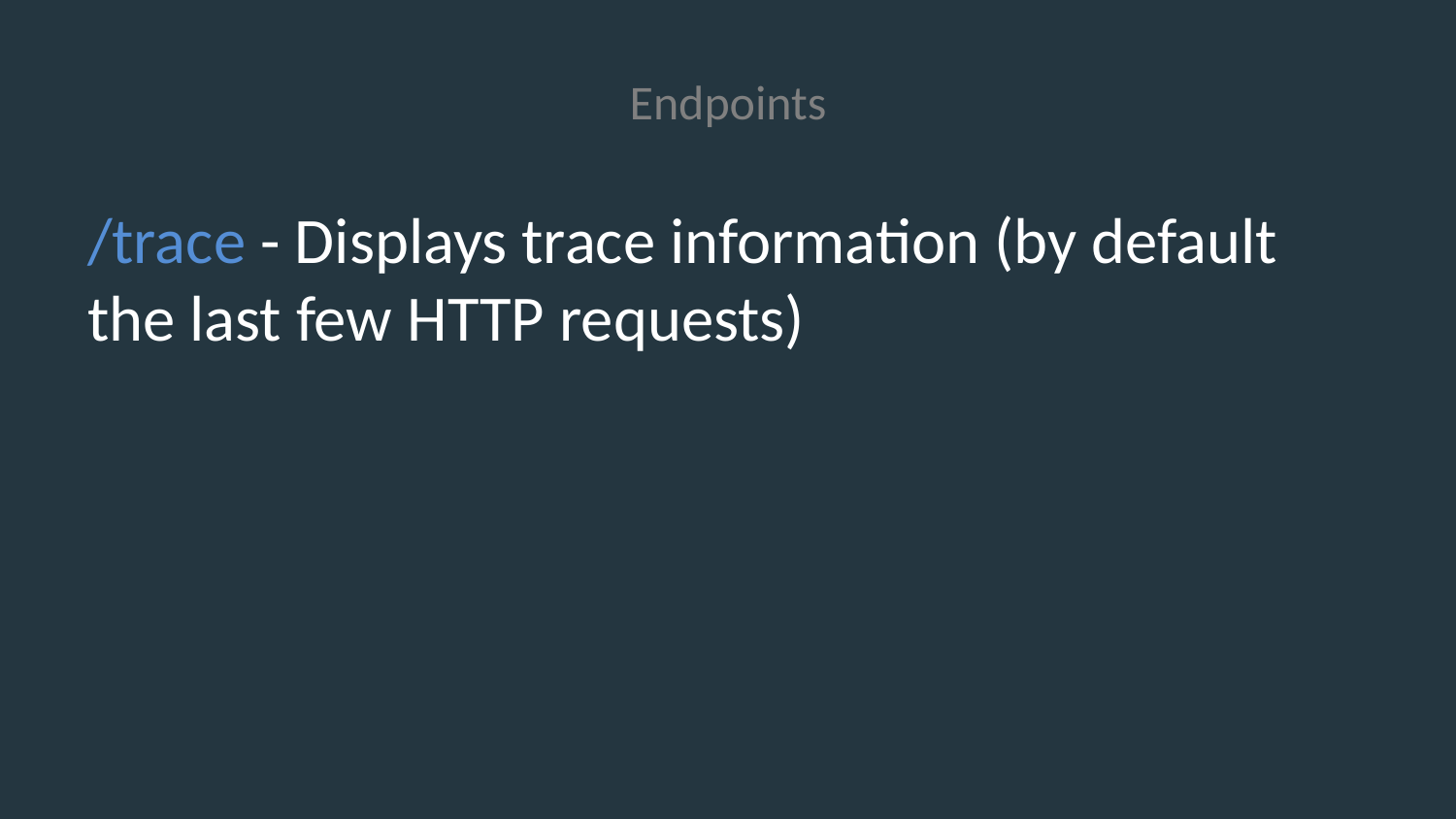

Endpoints
/trace - Displays trace information (by default the last few HTTP requests)